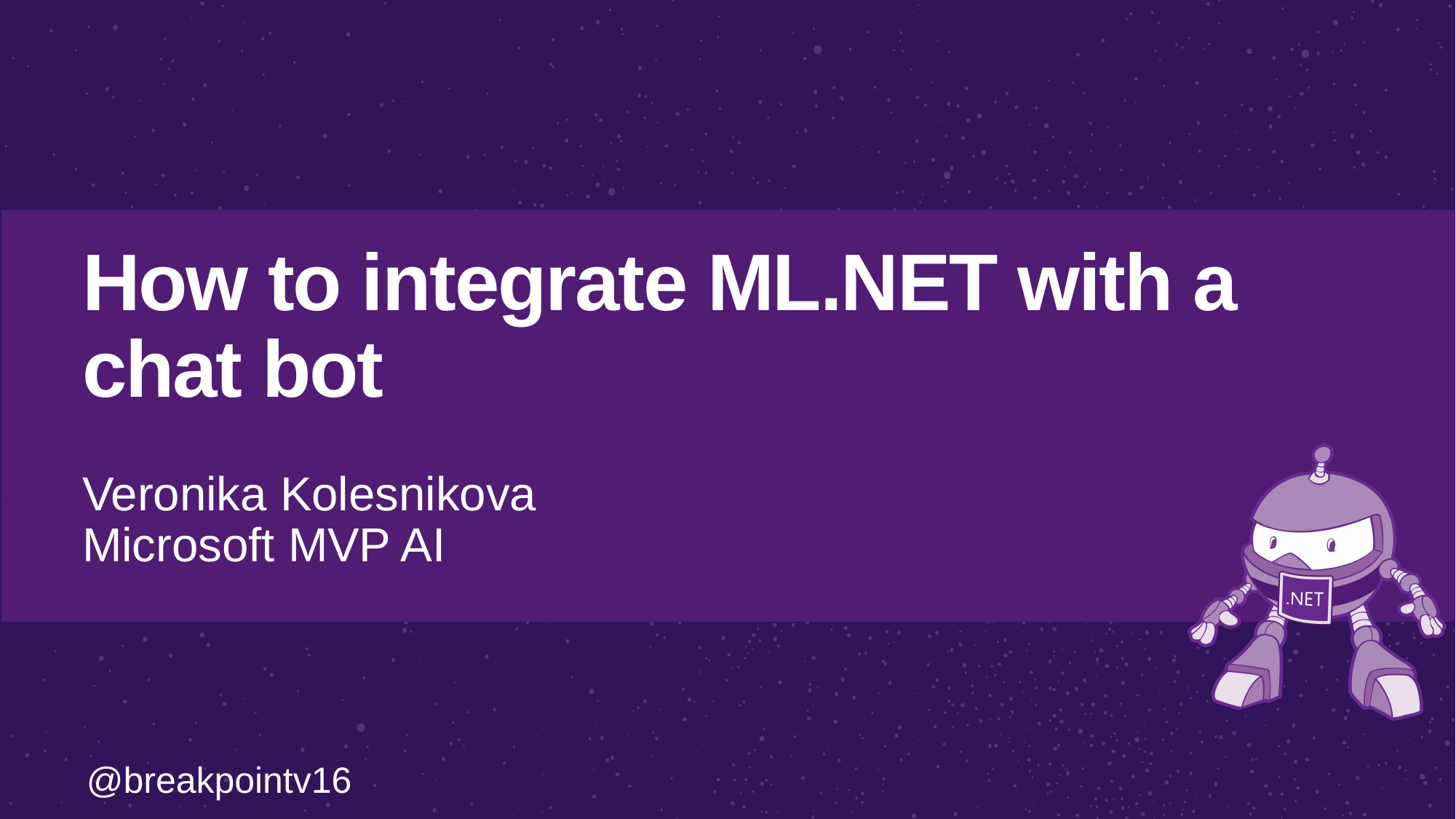

# How to integrate ML.NET with a chat bot
Veronika Kolesnikova
Microsoft MVP AI
@breakpointv16